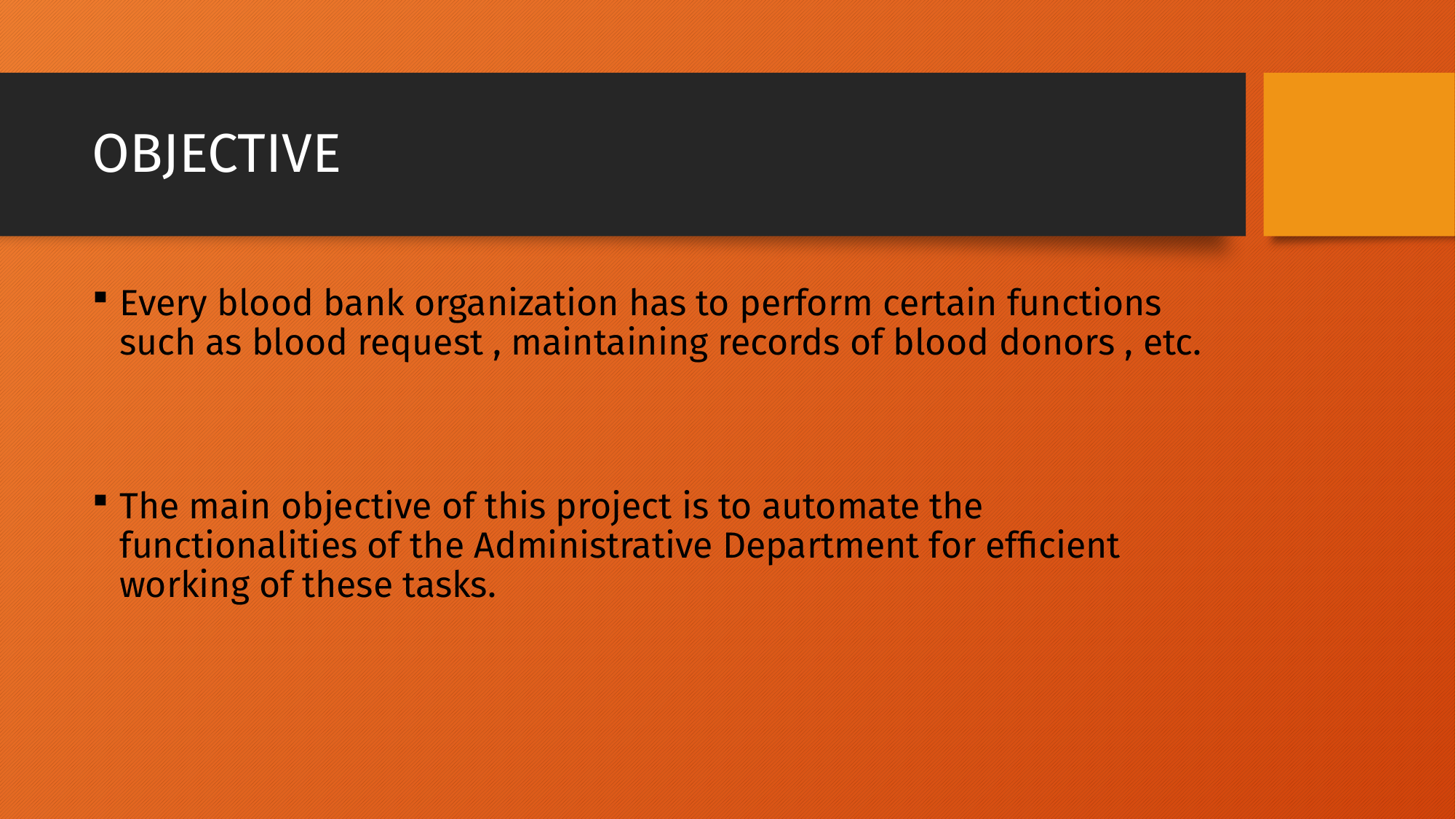

# OBJECTIVE
Every blood bank organization has to perform certain functions such as blood request , maintaining records of blood donors , etc.

The main objective of this project is to automate the functionalities of the Administrative Department for efficient working of these tasks.